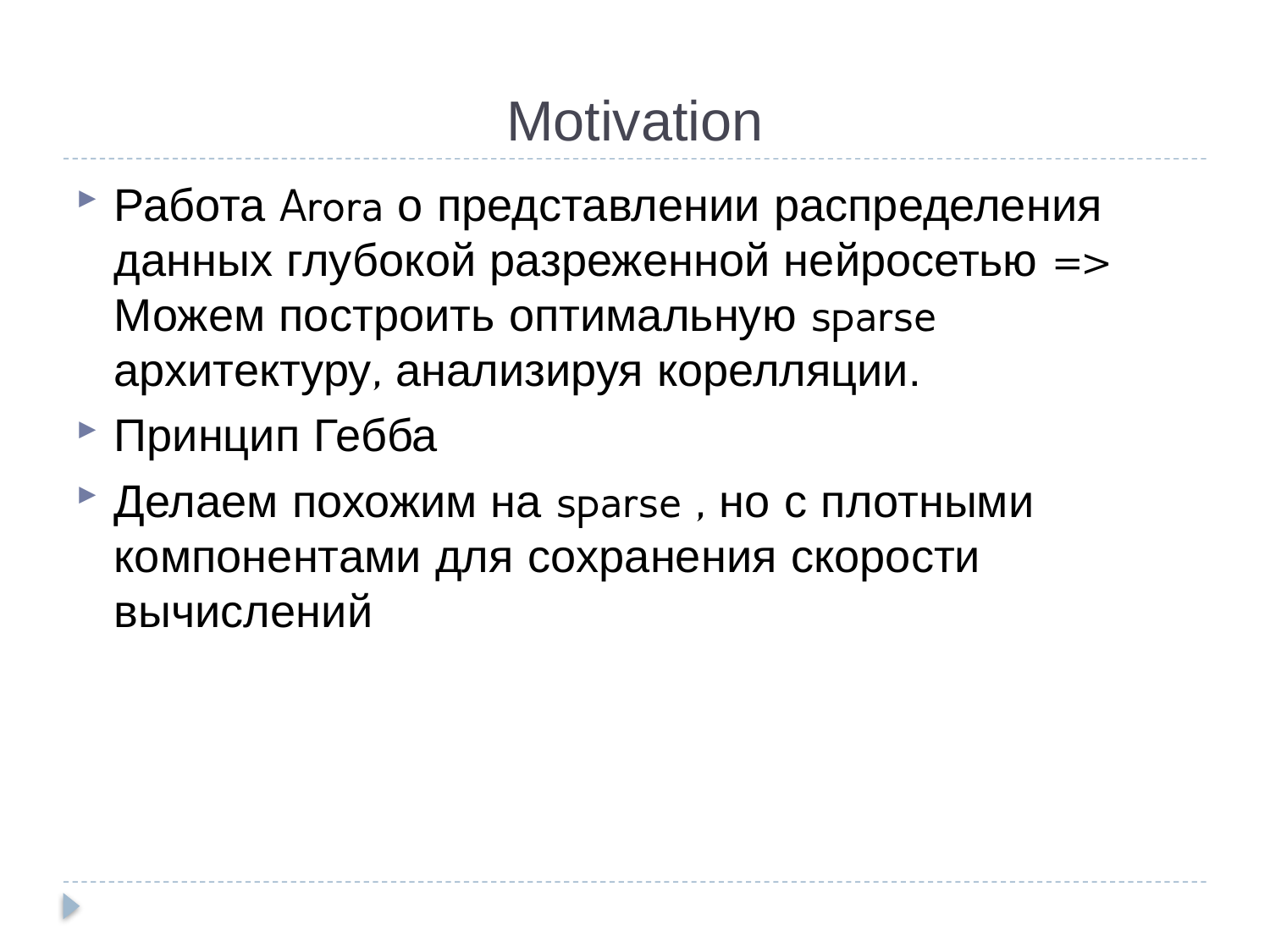

# Motivation
Работа Arora о представлении распределения данных глубокой разреженной нейросетью => Можем построить оптимальную sparse архитектуру, анализируя корелляции.
Принцип Гебба
Делаем похожим на sparse , но с плотными компонентами для сохранения скорости вычислений